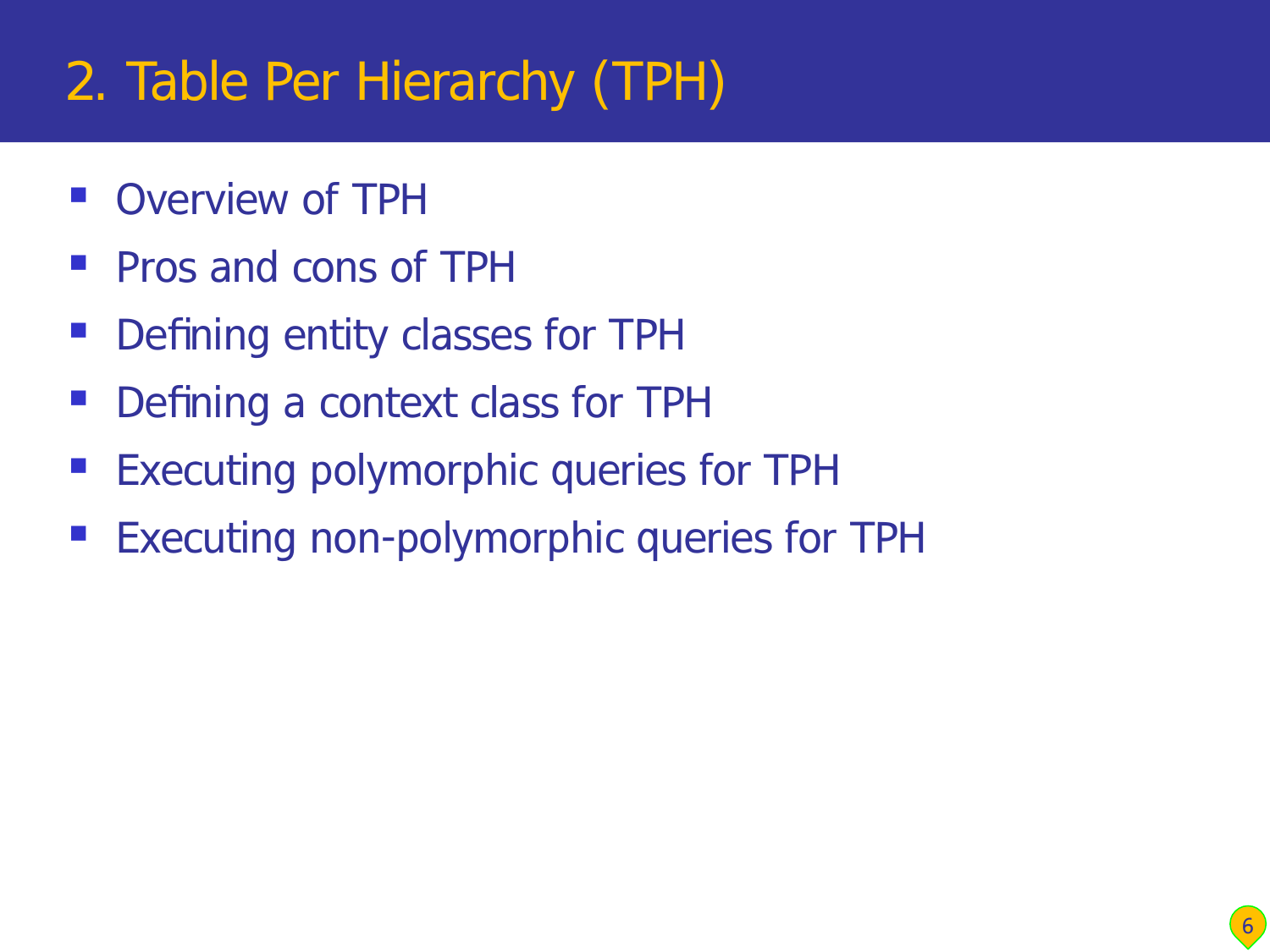

# 2. Table Per Hierarchy (TPH)
Overview of TPH
Pros and cons of TPH
Defining entity classes for TPH
Defining a context class for TPH
Executing polymorphic queries for TPH
Executing non-polymorphic queries for TPH

6